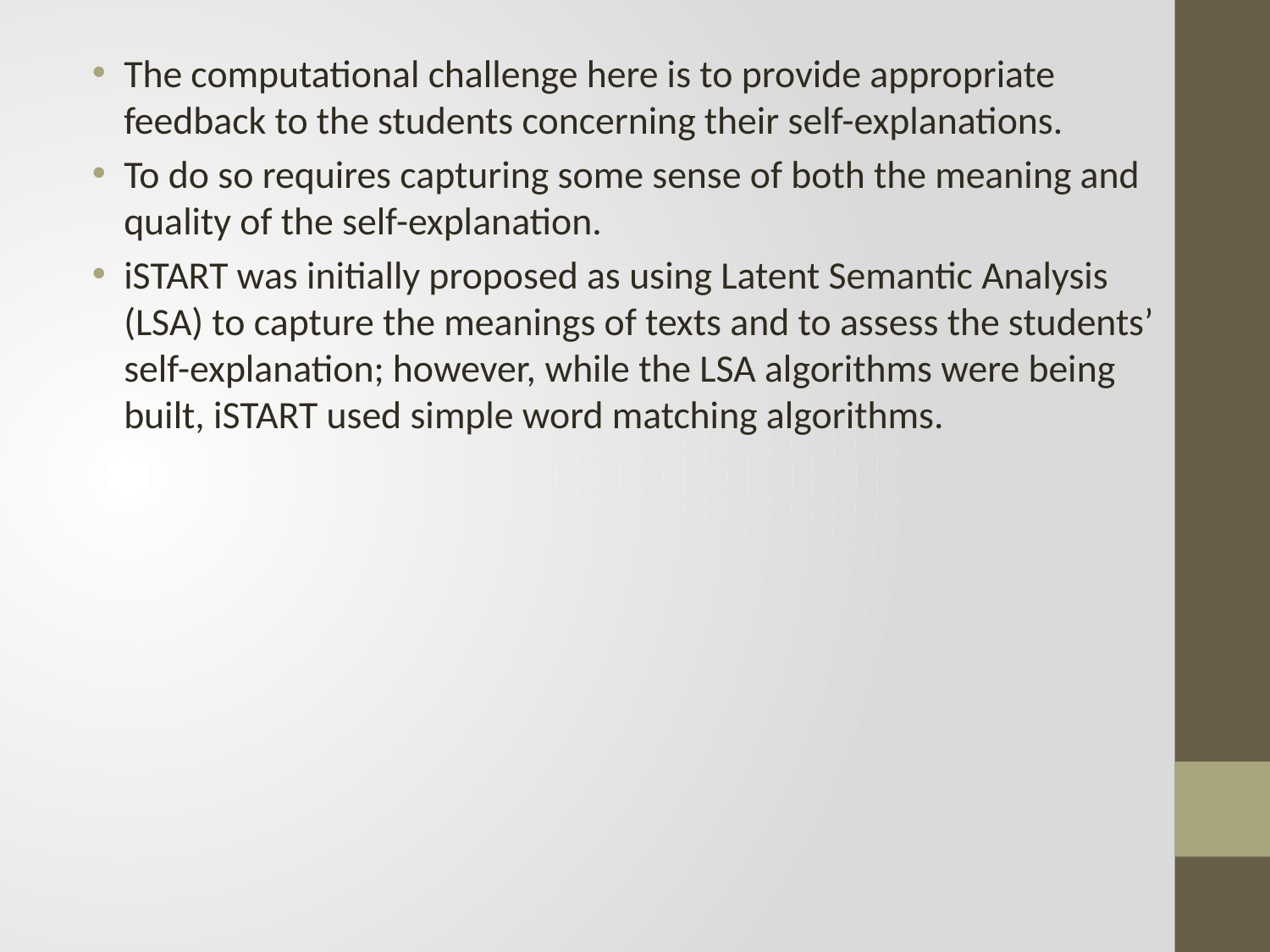

The computational challenge here is to provide appropriate feedback to the students concerning their self-explanations.
To do so requires capturing some sense of both the meaning and quality of the self-explanation.
iSTART was initially proposed as using Latent Semantic Analysis (LSA) to capture the meanings of texts and to assess the students’ self-explanation; however, while the LSA algorithms were being built, iSTART used simple word matching algorithms.